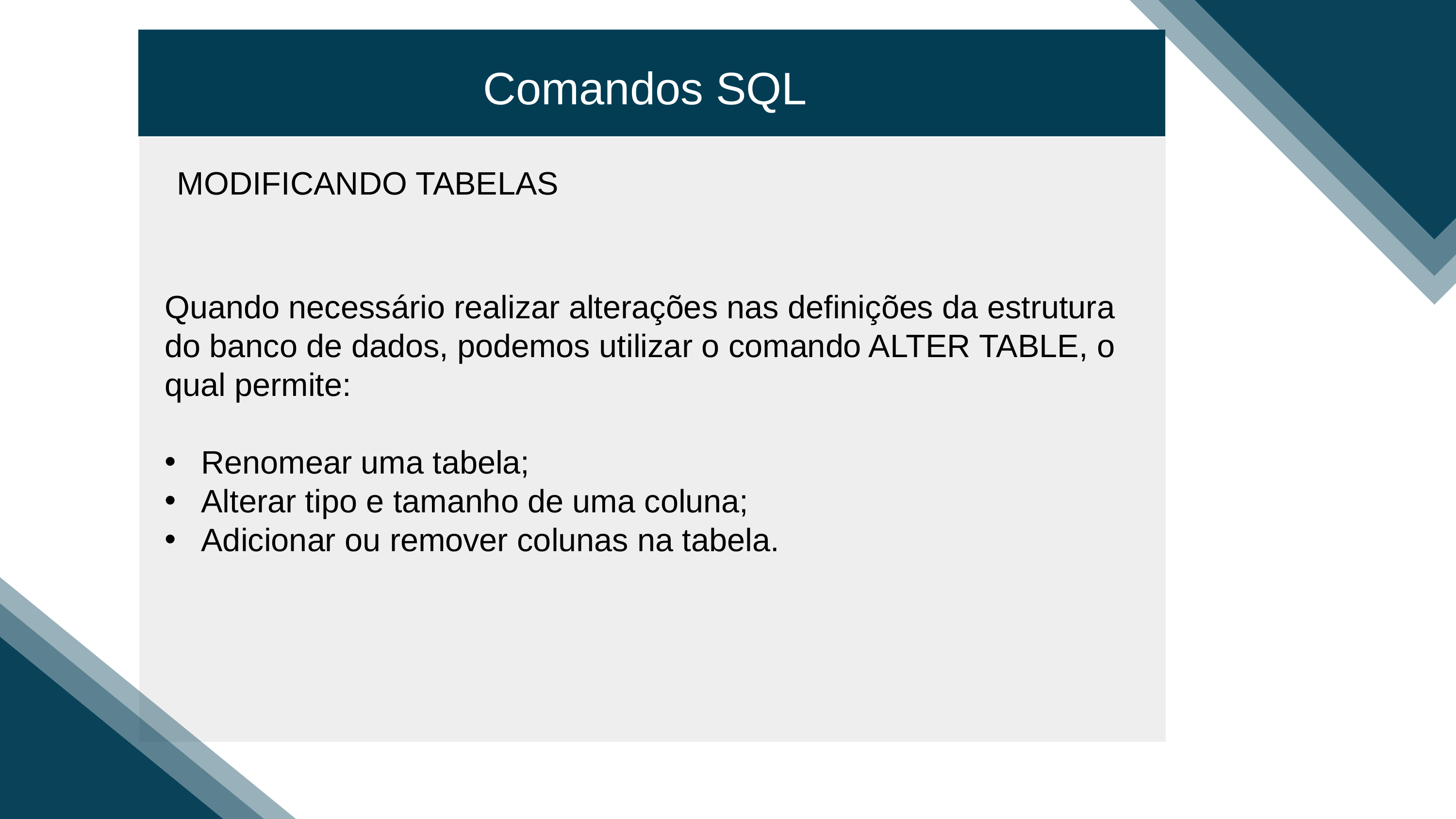

Comandos SQL

MODIFICANDO TABELAS
Quando necessário realizar alterações nas definições da estrutura do banco de dados, podemos utilizar o comando ALTER TABLE, o qual permite:

Renomear uma tabela;
Alterar tipo e tamanho de uma coluna;
Adicionar ou remover colunas na tabela.